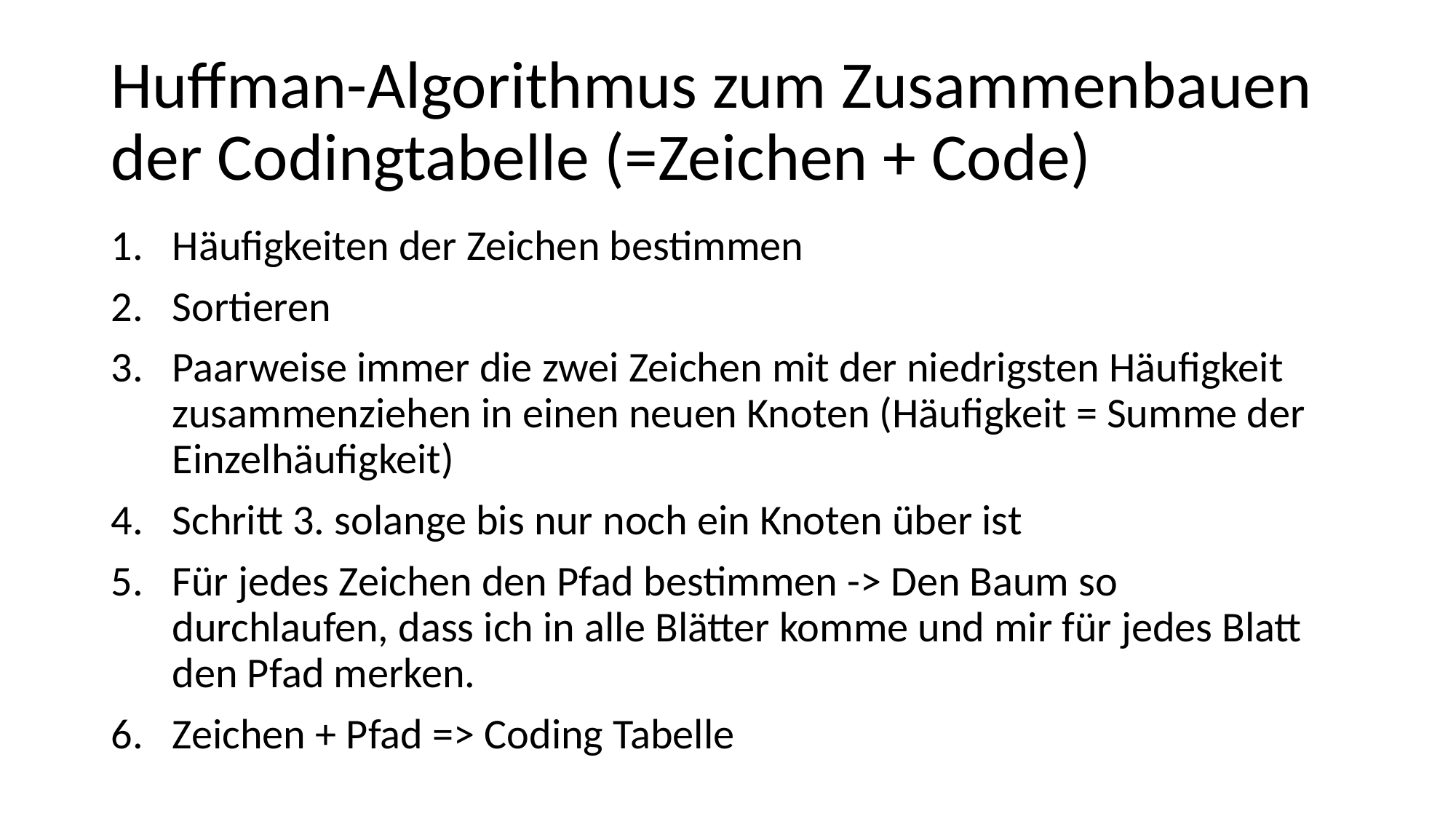

# Huffman-Algorithmus zum Zusammenbauen der Codingtabelle (=Zeichen + Code)
Häufigkeiten der Zeichen bestimmen
Sortieren
Paarweise immer die zwei Zeichen mit der niedrigsten Häufigkeit zusammenziehen in einen neuen Knoten (Häufigkeit = Summe der Einzelhäufigkeit)
Schritt 3. solange bis nur noch ein Knoten über ist
Für jedes Zeichen den Pfad bestimmen -> Den Baum so durchlaufen, dass ich in alle Blätter komme und mir für jedes Blatt den Pfad merken.
Zeichen + Pfad => Coding Tabelle